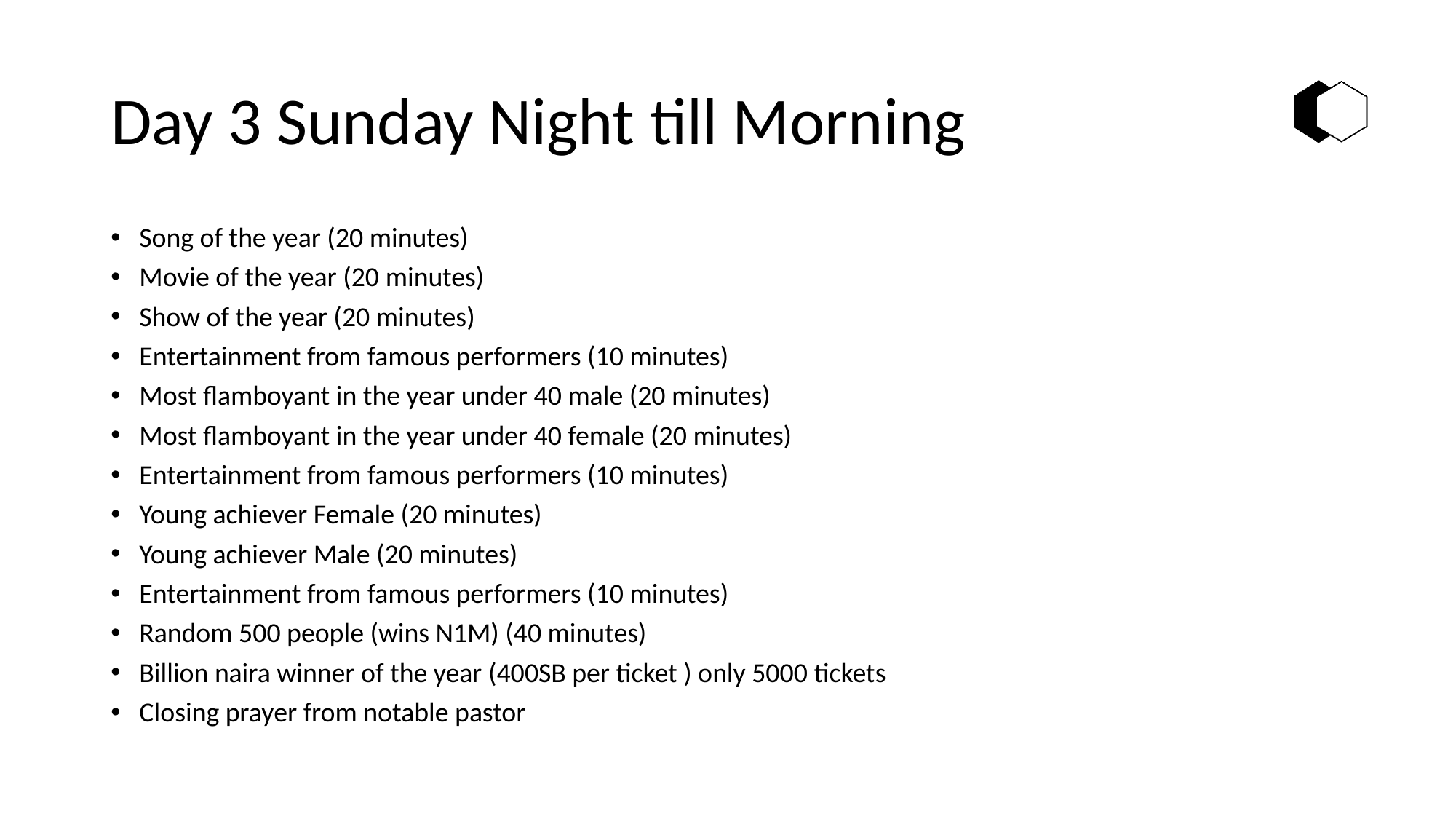

# Day 3 Sunday Night till Morning
Song of the year (20 minutes)
Movie of the year (20 minutes)
Show of the year (20 minutes)
Entertainment from famous performers (10 minutes)
Most flamboyant in the year under 40 male (20 minutes)
Most flamboyant in the year under 40 female (20 minutes)
Entertainment from famous performers (10 minutes)
Young achiever Female (20 minutes)
Young achiever Male (20 minutes)
Entertainment from famous performers (10 minutes)
Random 500 people (wins N1M) (40 minutes)
Billion naira winner of the year (400SB per ticket ) only 5000 tickets
Closing prayer from notable pastor